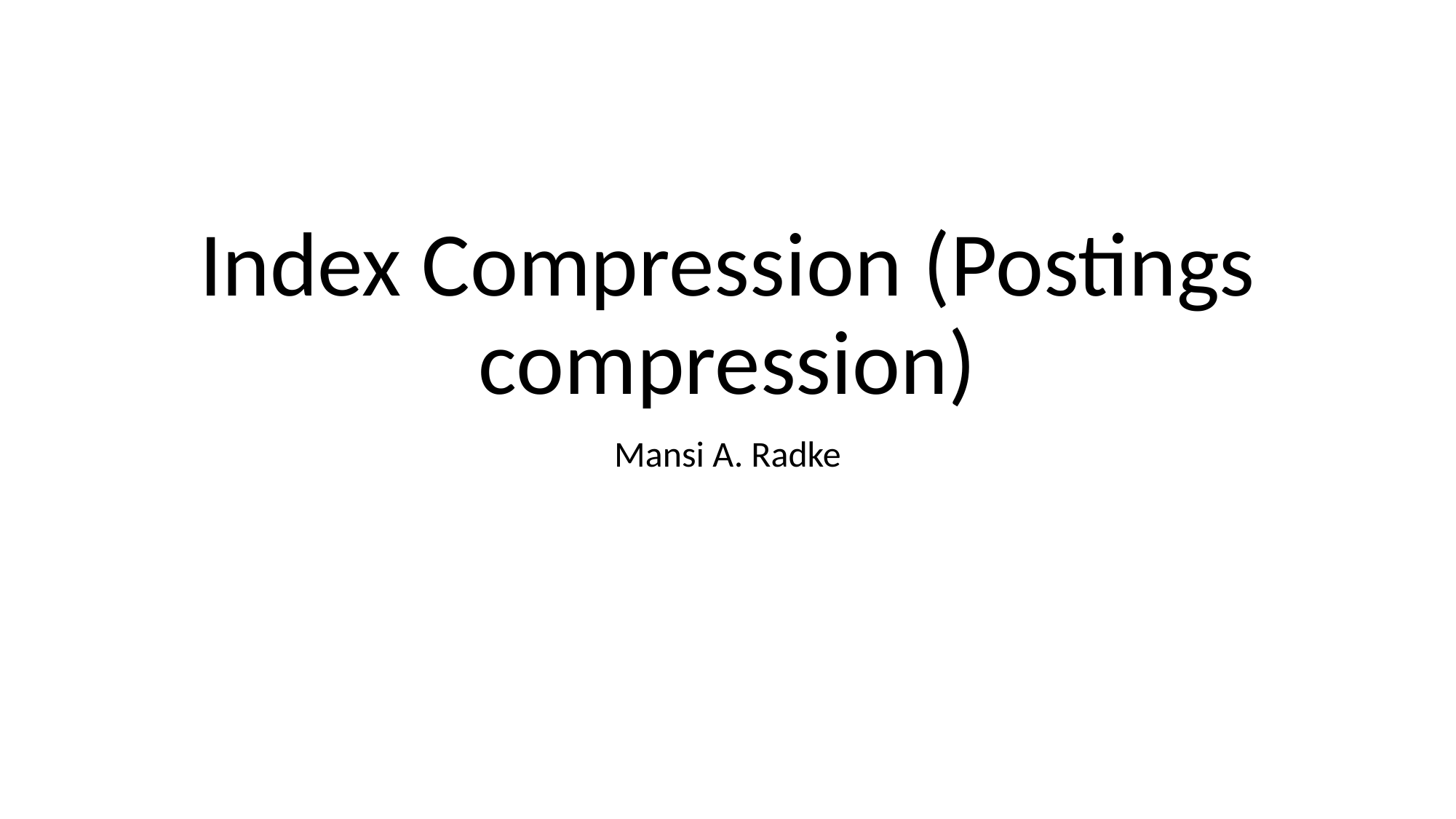

# Index Compression (Postings compression)
Mansi A. Radke